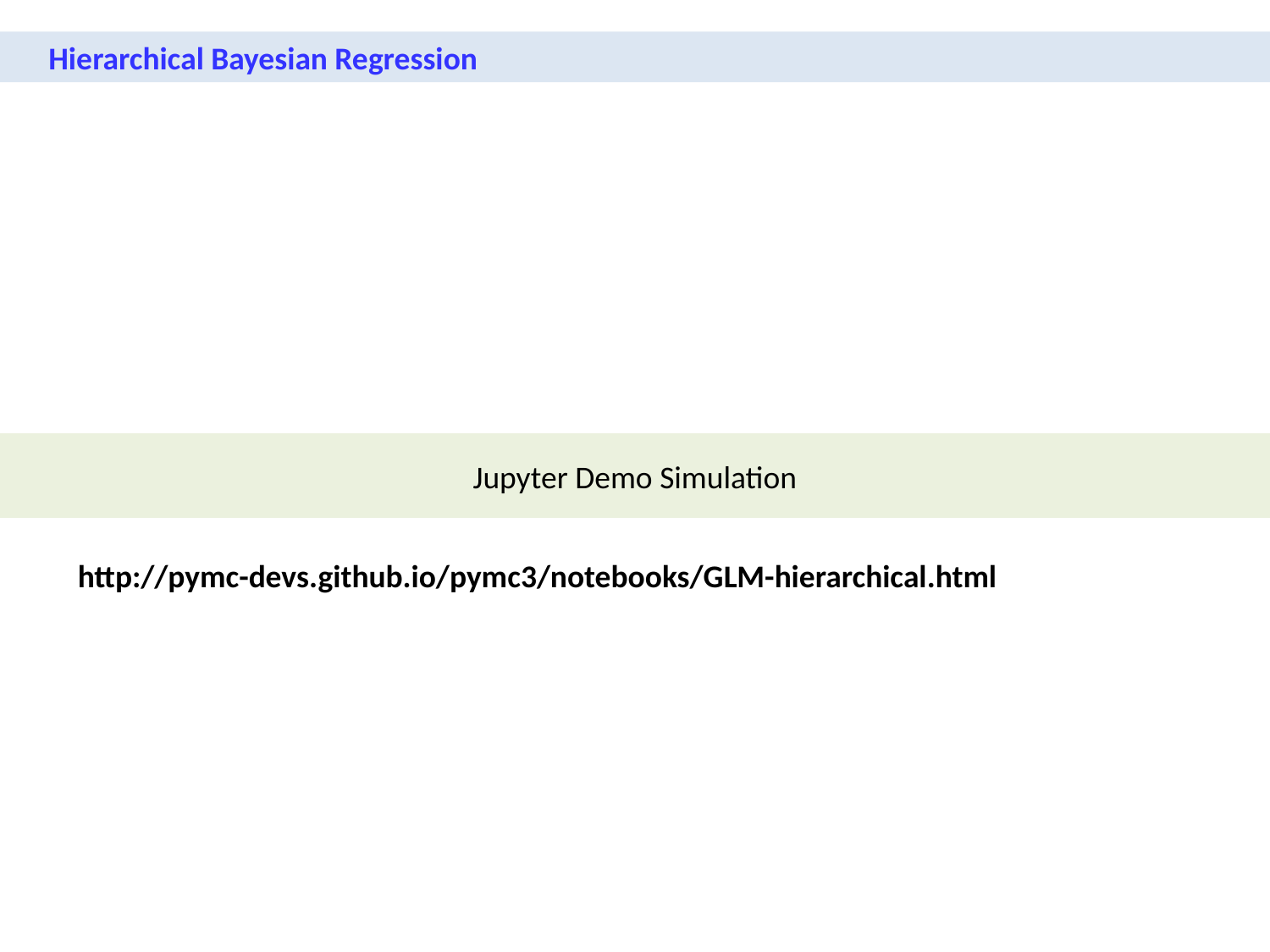

Hierarchical Bayesian Regression
Jupyter Demo Simulation
http://pymc-devs.github.io/pymc3/notebooks/GLM-hierarchical.html